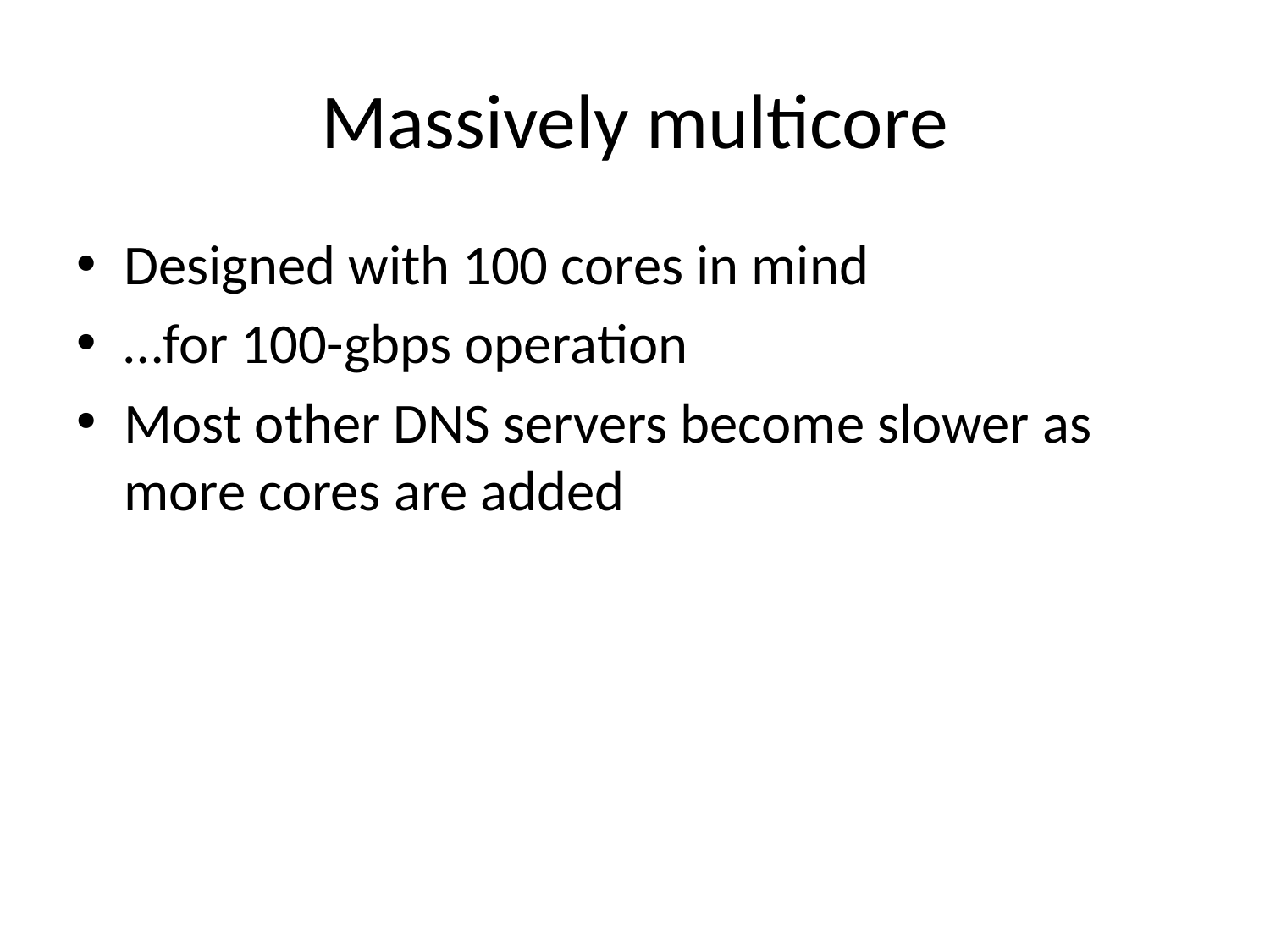

# Massively multicore
Designed with 100 cores in mind
…for 100-gbps operation
Most other DNS servers become slower as more cores are added